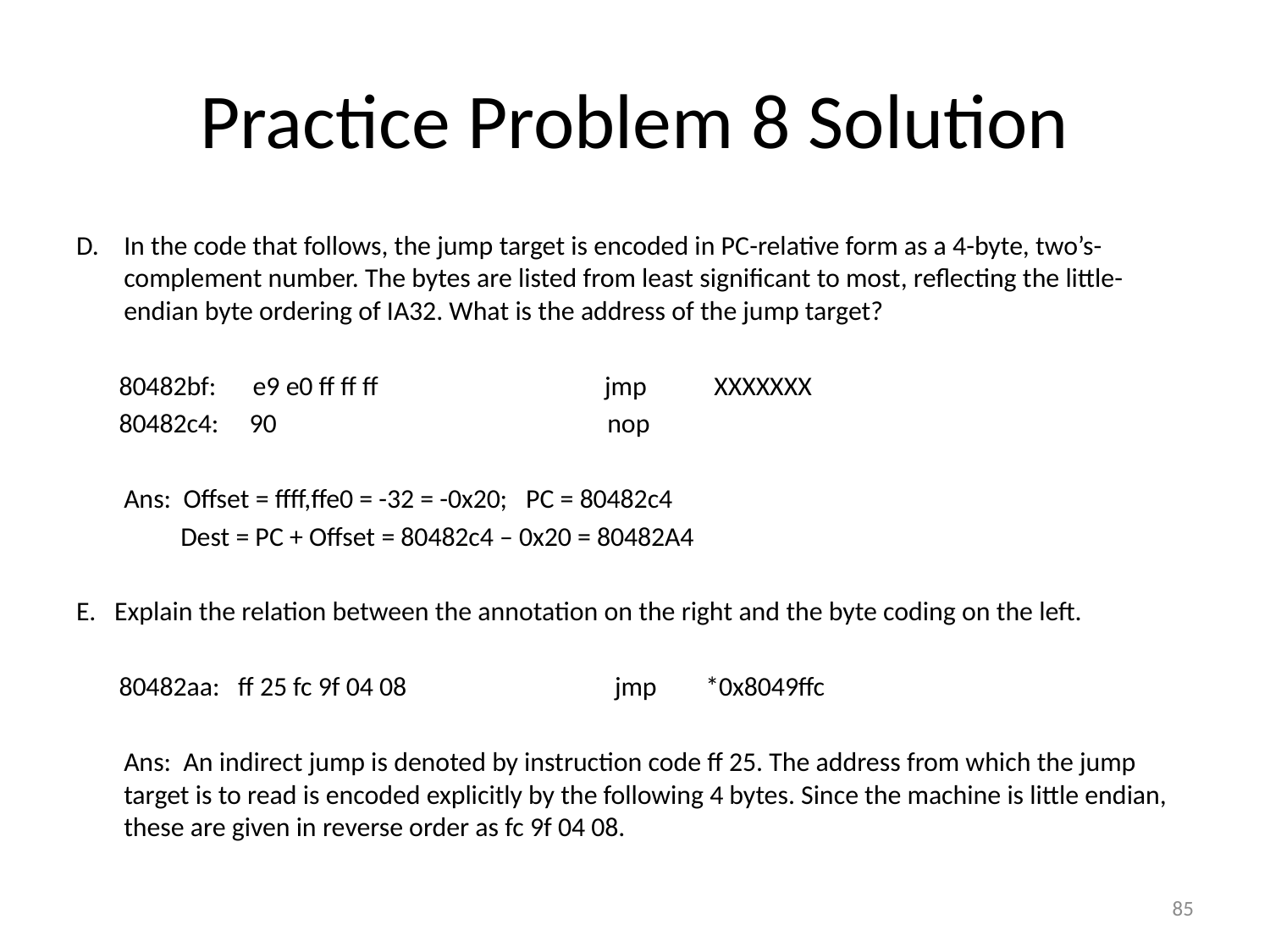

# Practice Problem 8 Solution
In the code that follows, the jump target is encoded in PC-relative form as a 4-byte, two’s-complement number. The bytes are listed from least significant to most, reflecting the little-endian byte ordering of IA32. What is the address of the jump target?

       80482bf:      e9 e0 ff ff ff                                     jmp           XXXXXXX
       80482c4:     90                                                      nop

	Ans:  Offset = ffff,ffe0 = -32 = -0x20;   PC = 80482c4
                 Dest = PC + Offset = 80482c4 – 0x20 = 80482A4

E.   Explain the relation between the annotation on the right and the byte coding on the left.

       80482aa:   ff 25 fc 9f 04 08                                  jmp        *0x8049ffc

	Ans:  An indirect jump is denoted by instruction code ff 25. The address from which the jump target is to read is encoded explicitly by the following 4 bytes. Since the machine is little endian, these are given in reverse order as fc 9f 04 08.

85